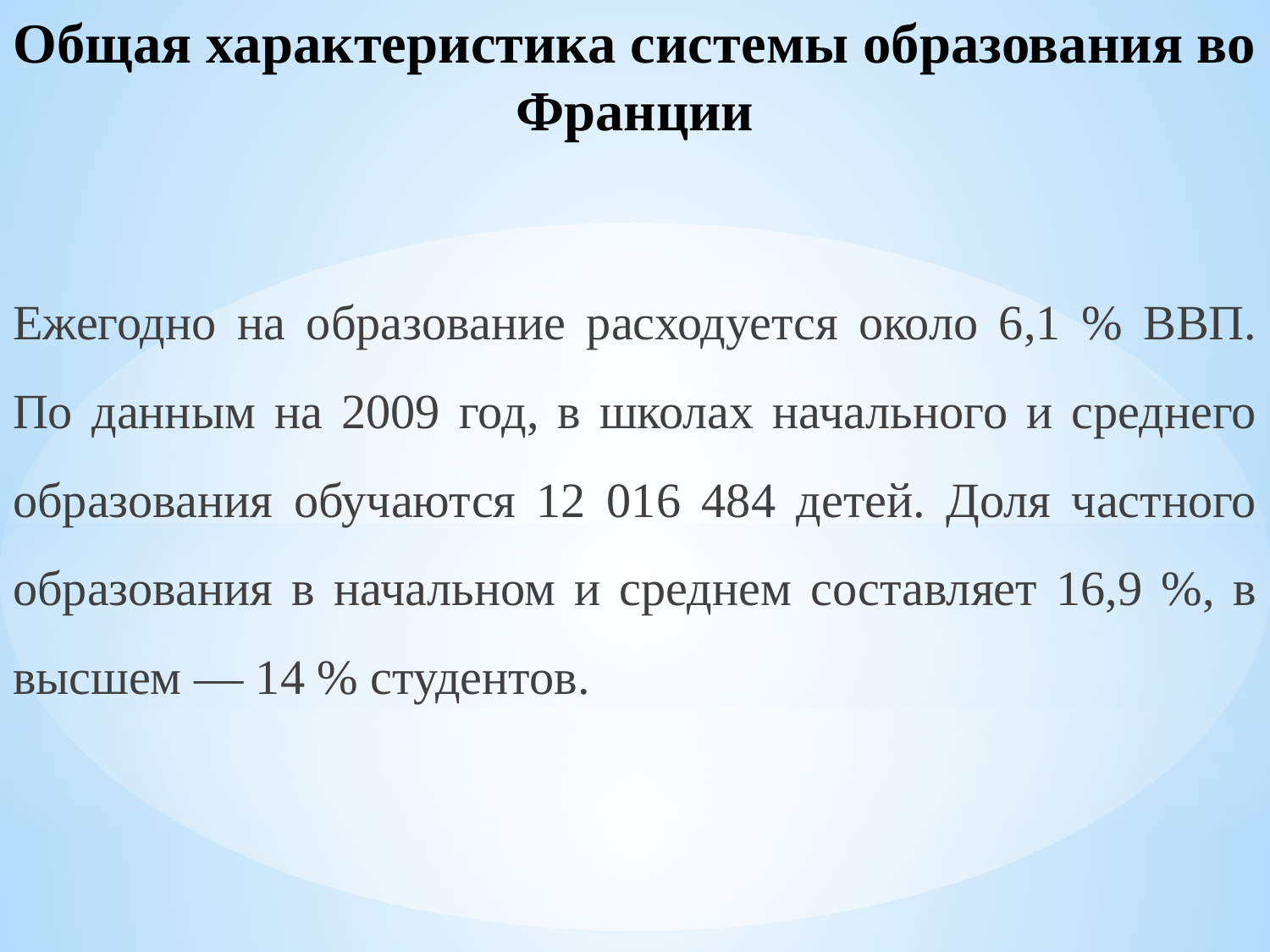

Общая характеристика системы образования во Франции

Ежегодно на образование расходуется около 6,1 % ВВП. По данным на 2009 год, в школах начального и среднего образования обучаются 12 016 484 детей. Доля частного образования в начальном и среднем составляет 16,9 %, в высшем — 14 % студентов.